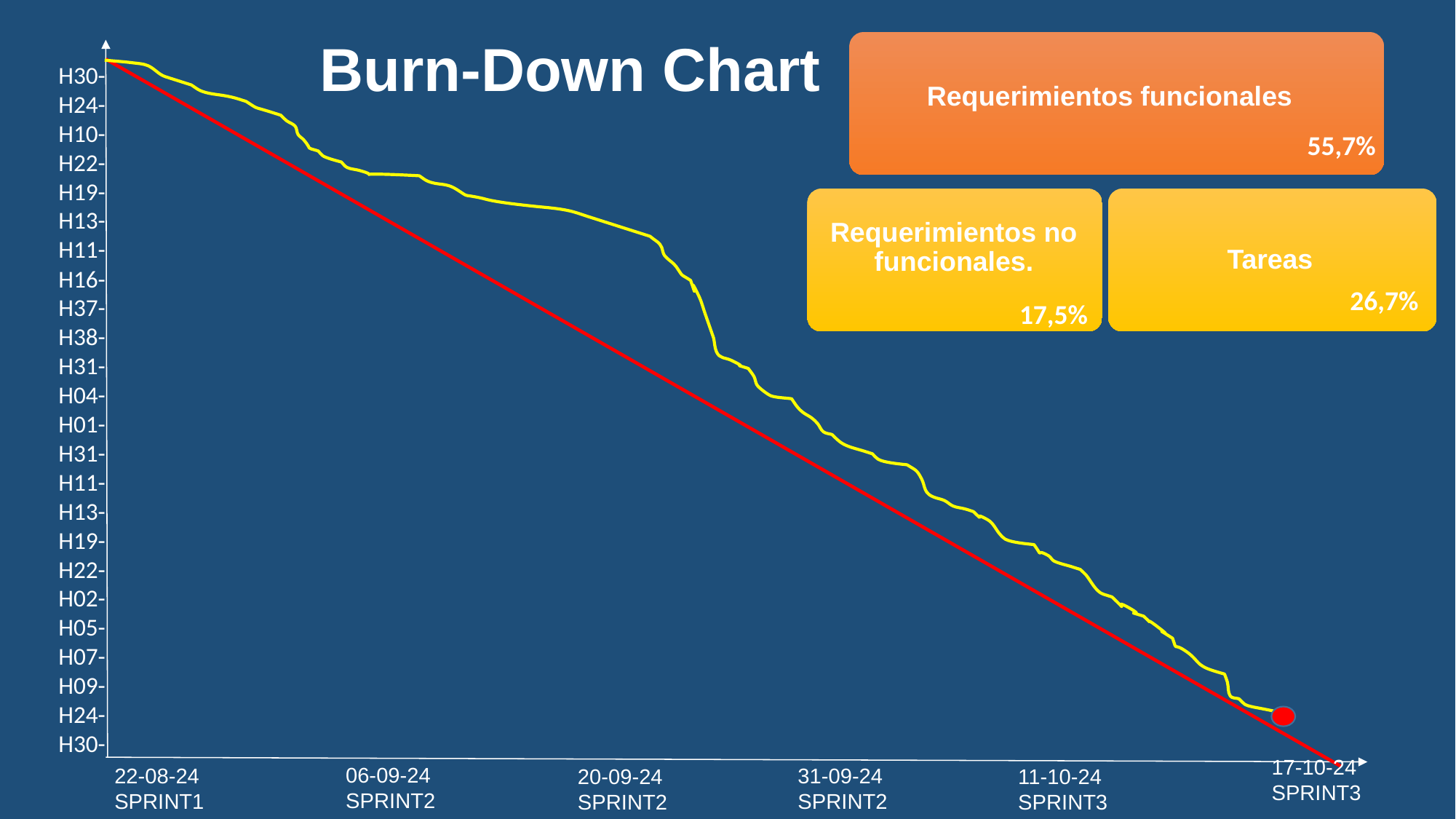

Burn-Down Chart
Requerimientos funcionales

Requerimientos no funcionales.

Tareas
H30-
H24-
H10-
H22-
H19-
H13-
H11-
H16-
H37-
H38-
H31-
H04-
H01-
H31-
H11-
H13-
H19-
H22-
H02-
H05-
H07-
H09-
H24-
H30-

55,7%
26,7%
17,5%

17-10-24
SPRINT3
06-09-24
SPRINT2
31-09-24
SPRINT2
22-08-24
SPRINT1
20-09-24
SPRINT2
11-10-24
SPRINT3